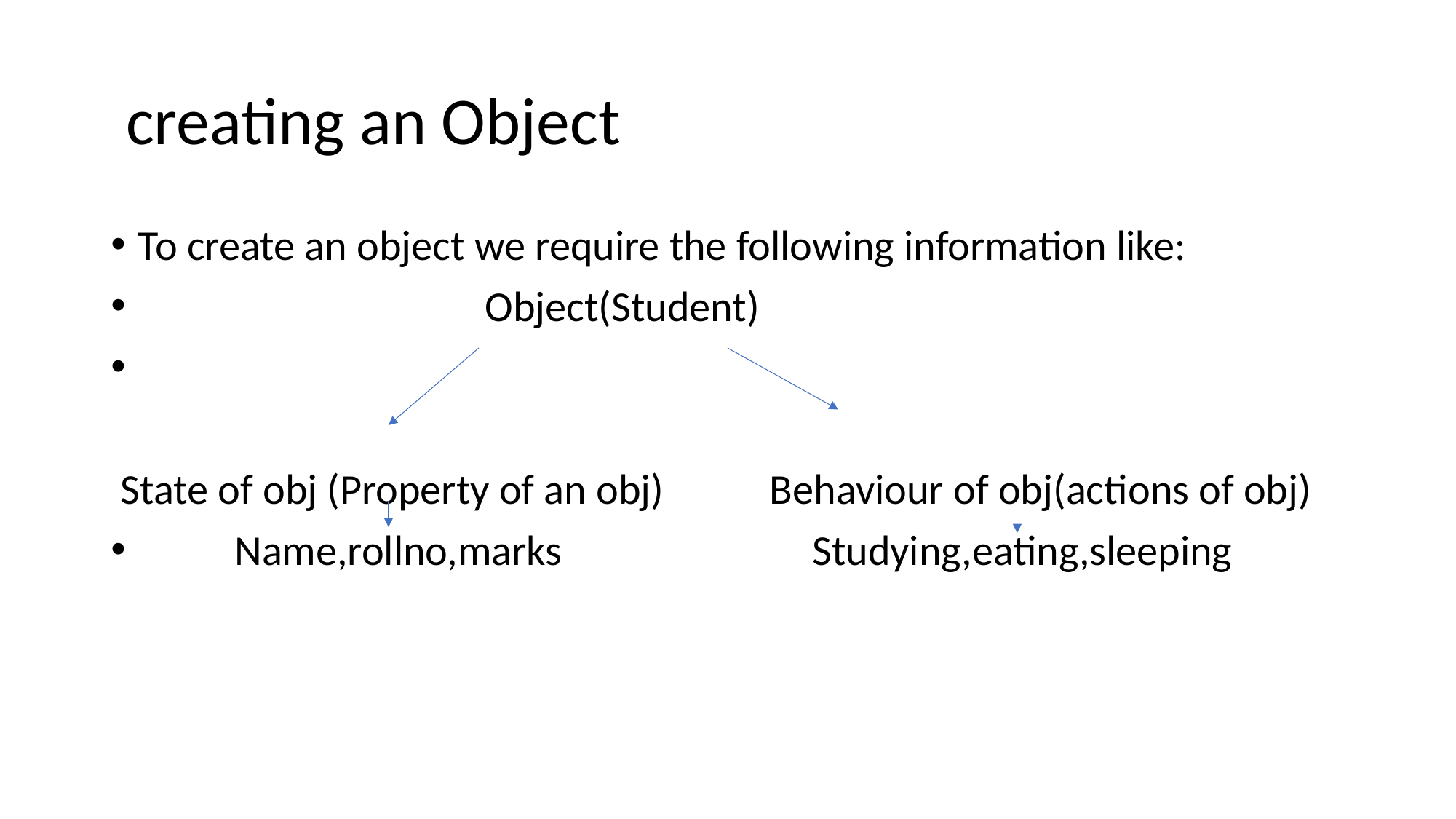

# creating an Object
To create an object we require the following information like:
                                    Object(Student)

 State of obj (Property of an obj)           Behaviour of obj(actions of obj)
          Name,rollno,marks                          Studying,eating,sleeping